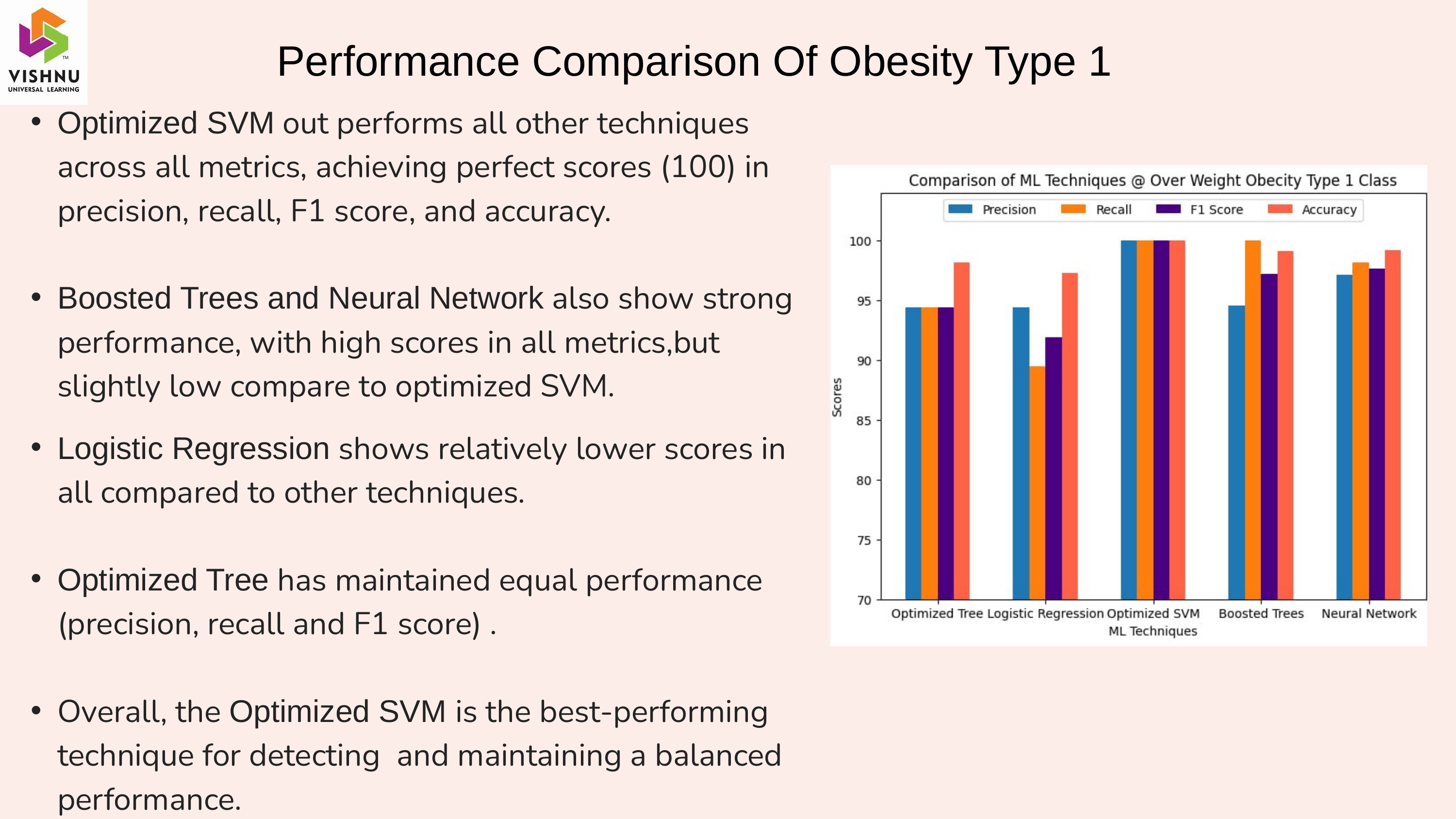

Performance Comparison Of Obesity Type 1

Optimized SVM out performs all other techniques across all metrics, achieving perfect scores (100) in precision, recall, F1 score, and accuracy.

Boosted Trees and Neural Network also show strong performance, with high scores in all metrics,but slightly low compare to optimized SVM.

Logistic Regression shows relatively lower scores in all compared to other techniques.

Optimized Tree has maintained equal performance (precision, recall and F1 score) .

Overall, the Optimized SVM is the best-performing technique for detecting  and maintaining a balanced performance.